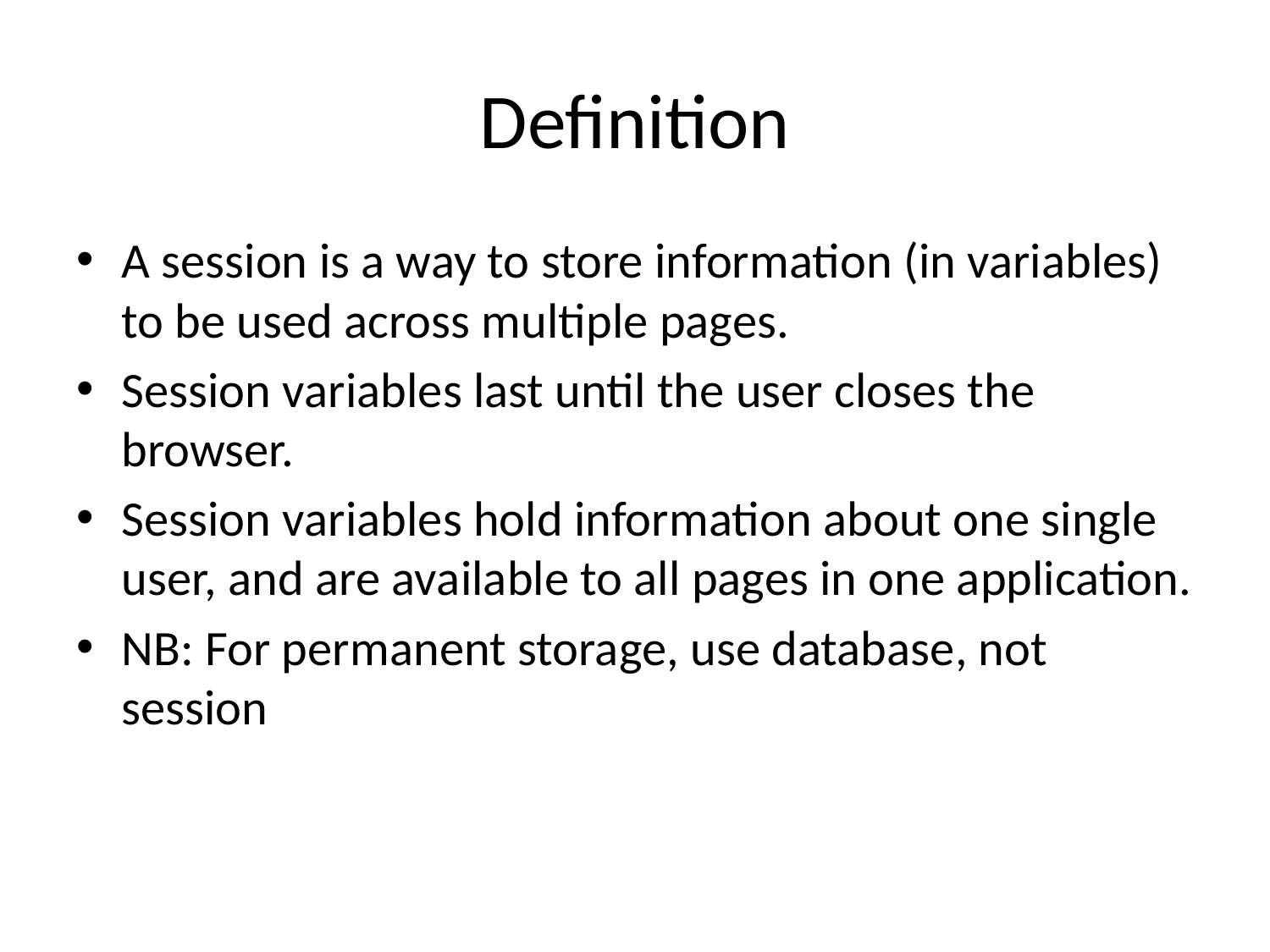

# Definition
A session is a way to store information (in variables) to be used across multiple pages.
Session variables last until the user closes the browser.
Session variables hold information about one single user, and are available to all pages in one application.
NB: For permanent storage, use database, not session